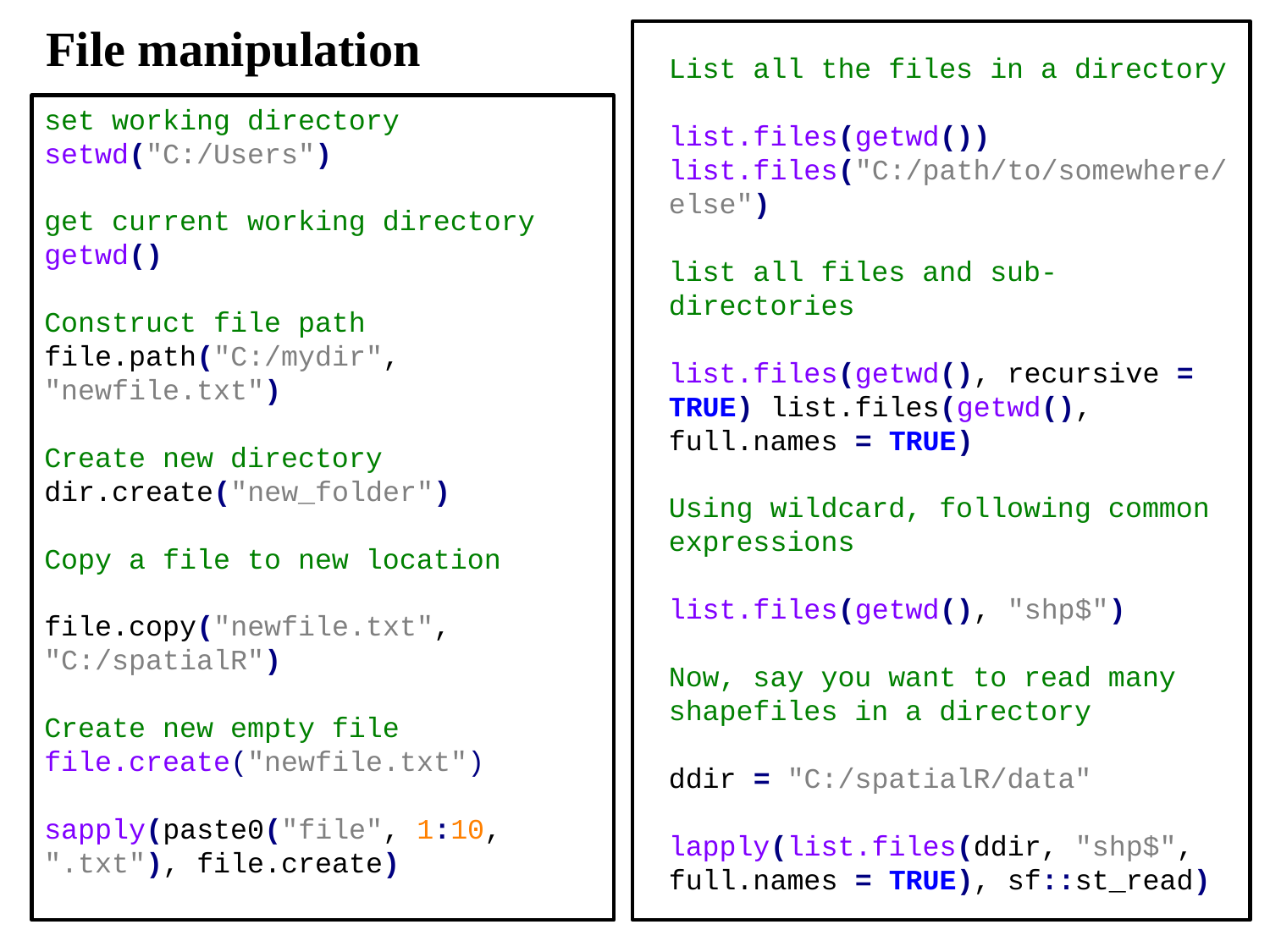

File manipulation

List all the files in a directory

list.files(getwd()) list.files("C:/path/to/somewhere/else")

list all files and sub-directories

list.files(getwd(), recursive = TRUE) list.files(getwd(), full.names = TRUE)

Using wildcard, following common expressions

list.files(getwd(), "shp$")

Now, say you want to read many shapefiles in a directory

ddir = "C:/spatialR/data"

lapply(list.files(ddir, "shp$", full.names = TRUE), sf::st_read)
set working directory setwd("C:/Users")

get current working directory
getwd()

Construct file path file.path("C:/mydir", "newfile.txt")

Create new directory dir.create("new_folder")

Copy a file to new location

file.copy("newfile.txt", "C:/spatialR")

Create new empty file
file.create("newfile.txt")

sapply(paste0("file", 1:10, ".txt"), file.create)